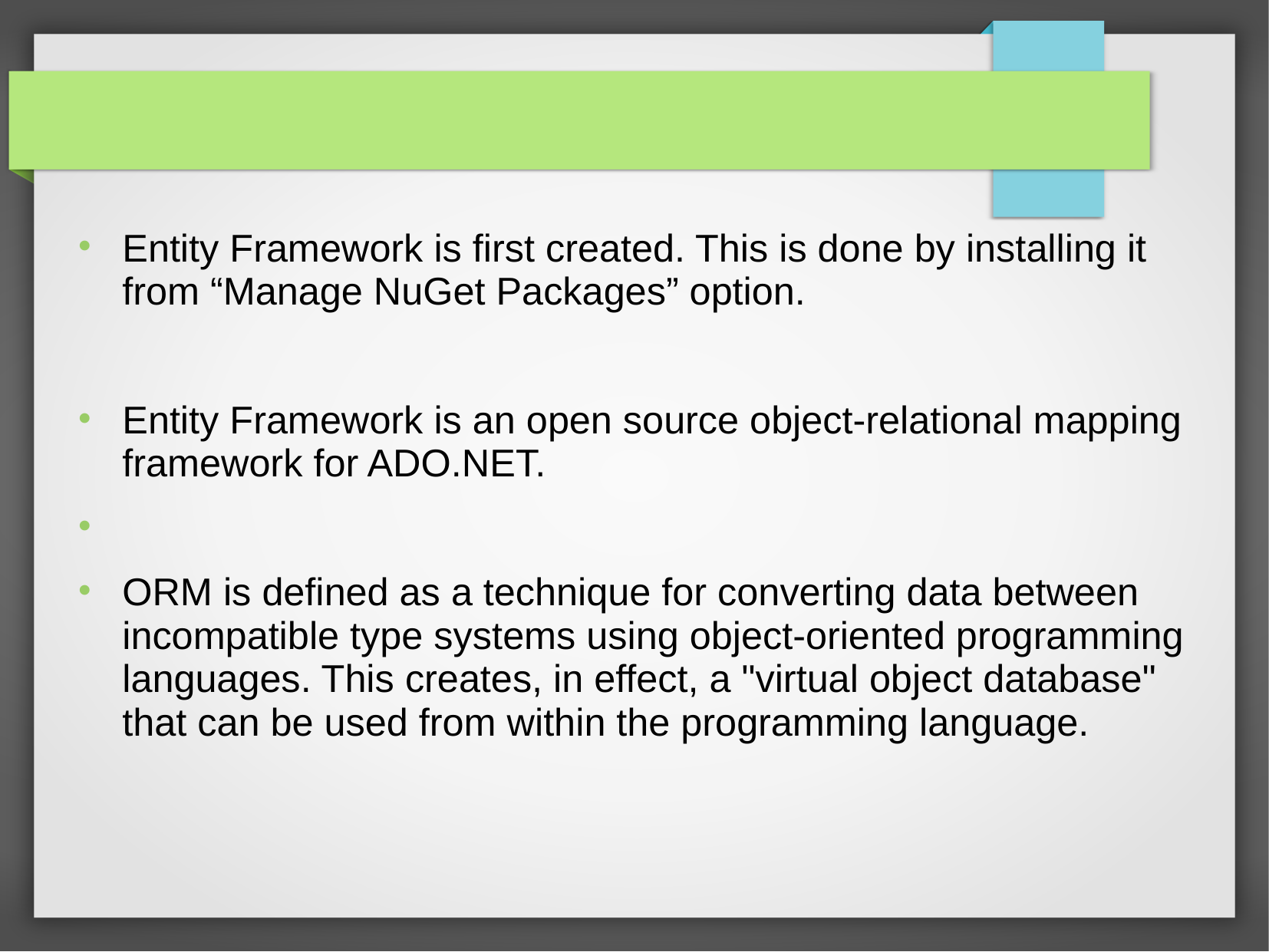

Entity Framework is first created. This is done by installing it from “Manage NuGet Packages” option.

Entity Framework is an open source object-relational mapping framework for ADO.NET.

ORM is defined as a technique for converting data between incompatible type systems using object-oriented programming languages. This creates, in effect, a "virtual object database" that can be used from within the programming language.